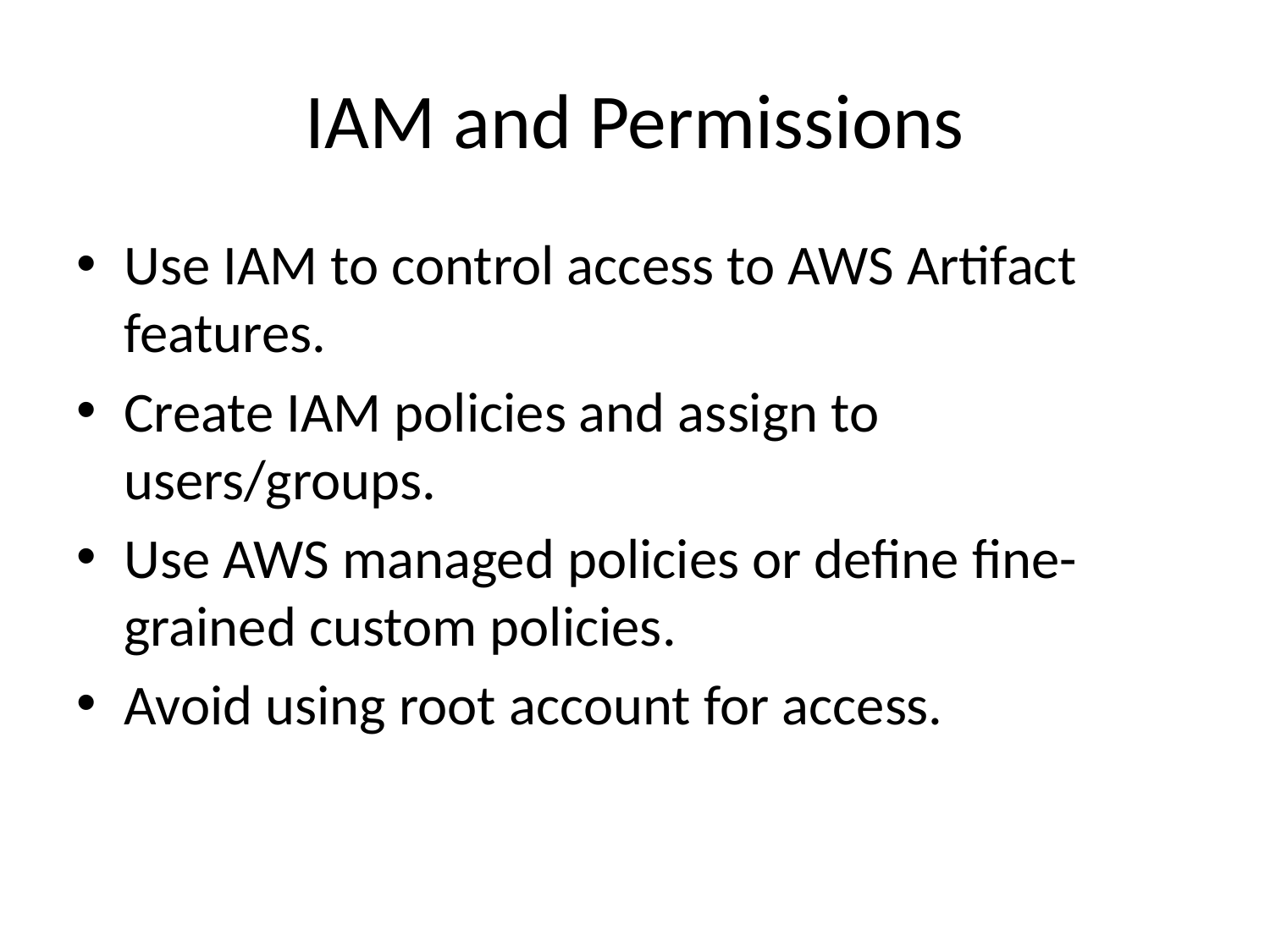

# IAM and Permissions
Use IAM to control access to AWS Artifact features.
Create IAM policies and assign to users/groups.
Use AWS managed policies or define fine-grained custom policies.
Avoid using root account for access.